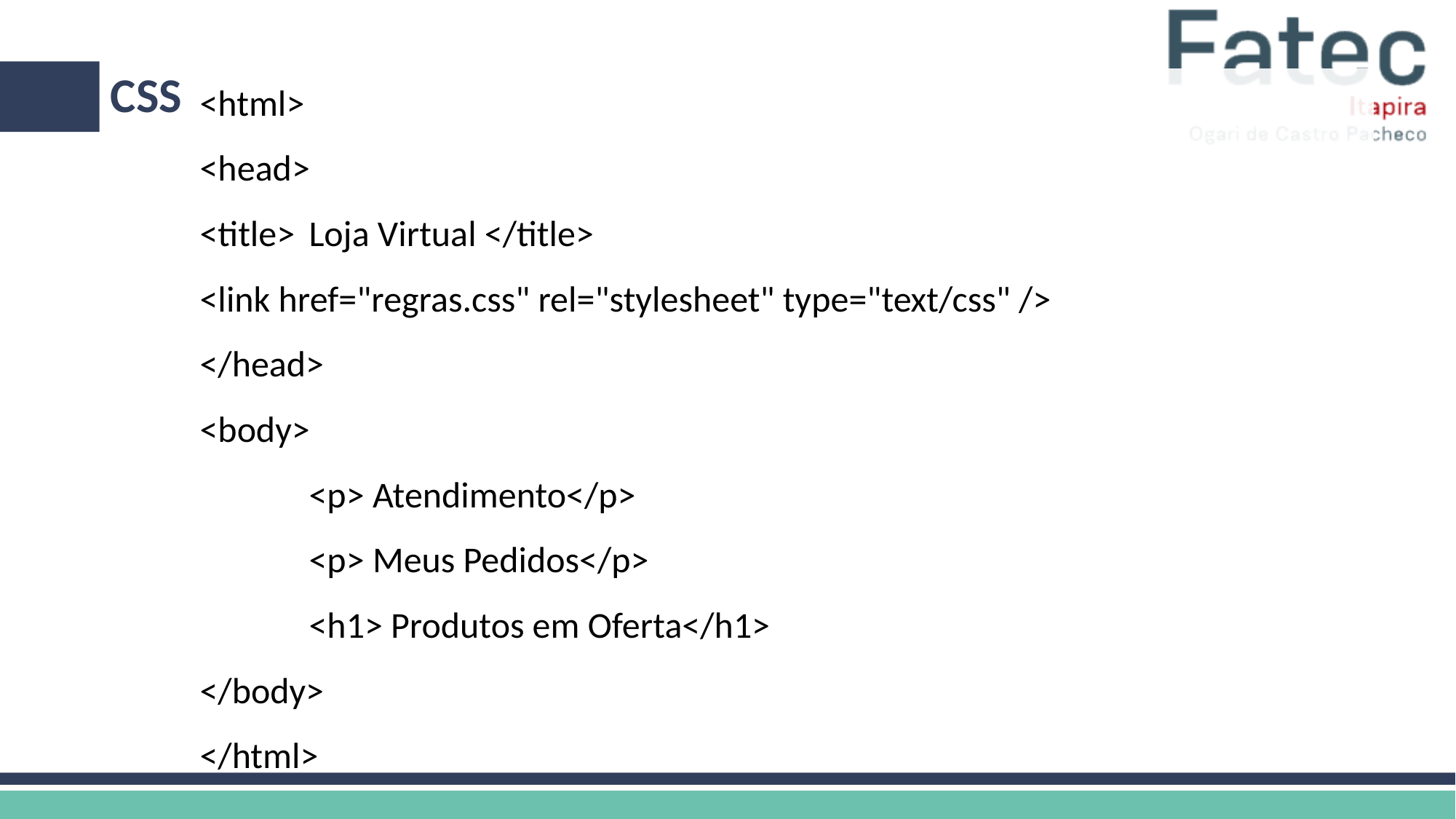

# CSS
<html>
<head>
<title>	Loja Virtual </title>
<link href="regras.css" rel="stylesheet" type="text/css" />
</head>
<body>
	<p> Atendimento</p>
	<p> Meus Pedidos</p>
	<h1> Produtos em Oferta</h1>
</body>
</html>